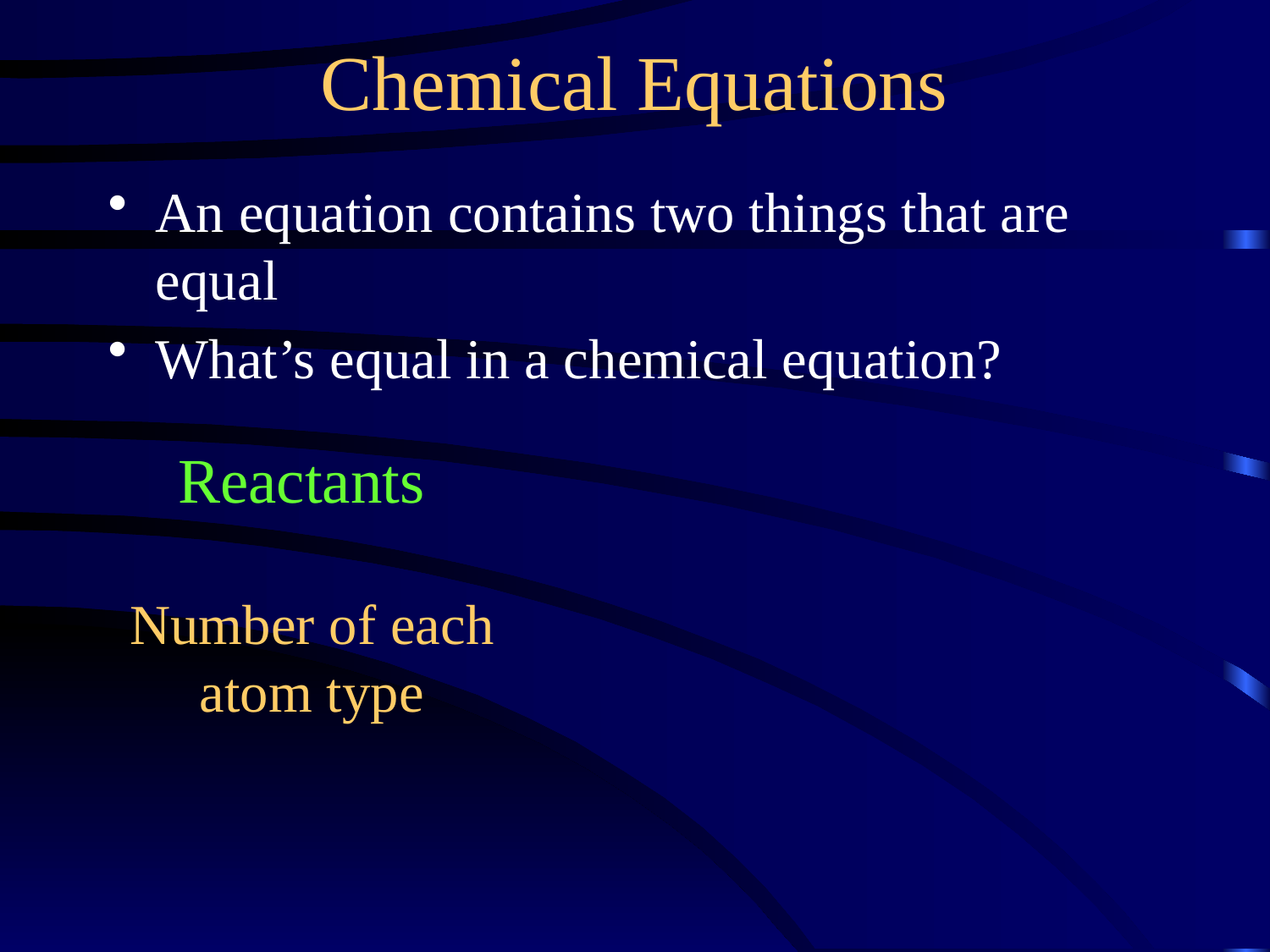

Chemical Equations
An equation contains two things that are equal
What’s equal in a chemical equation?

Reactants
Number of each atom type